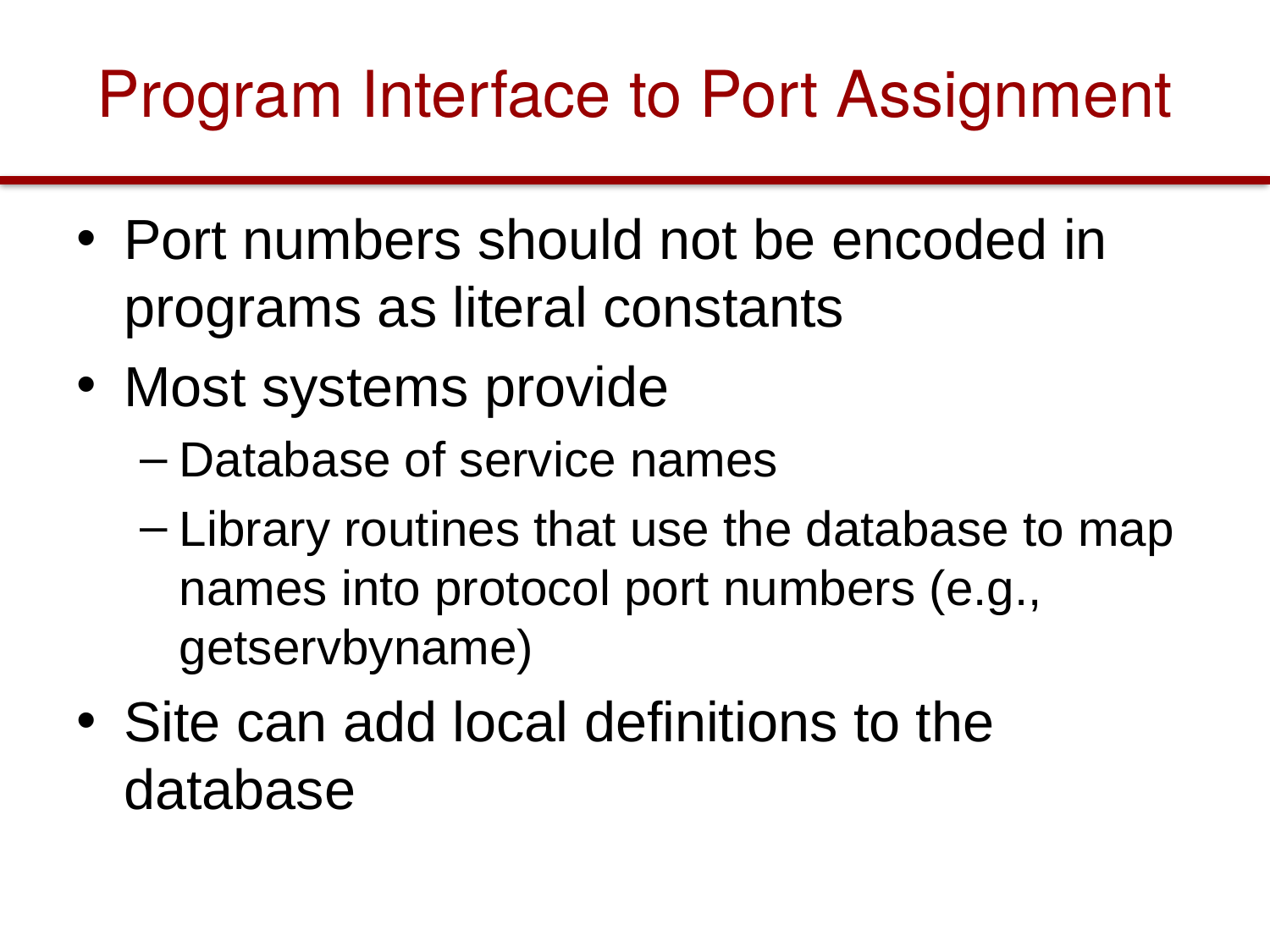

# Program Interface to Port Assignment
Port numbers should not be encoded in programs as literal constants
Most systems provide
Database of service names
Library routines that use the database to map names into protocol port numbers (e.g., getservbyname)
Site can add local definitions to the database